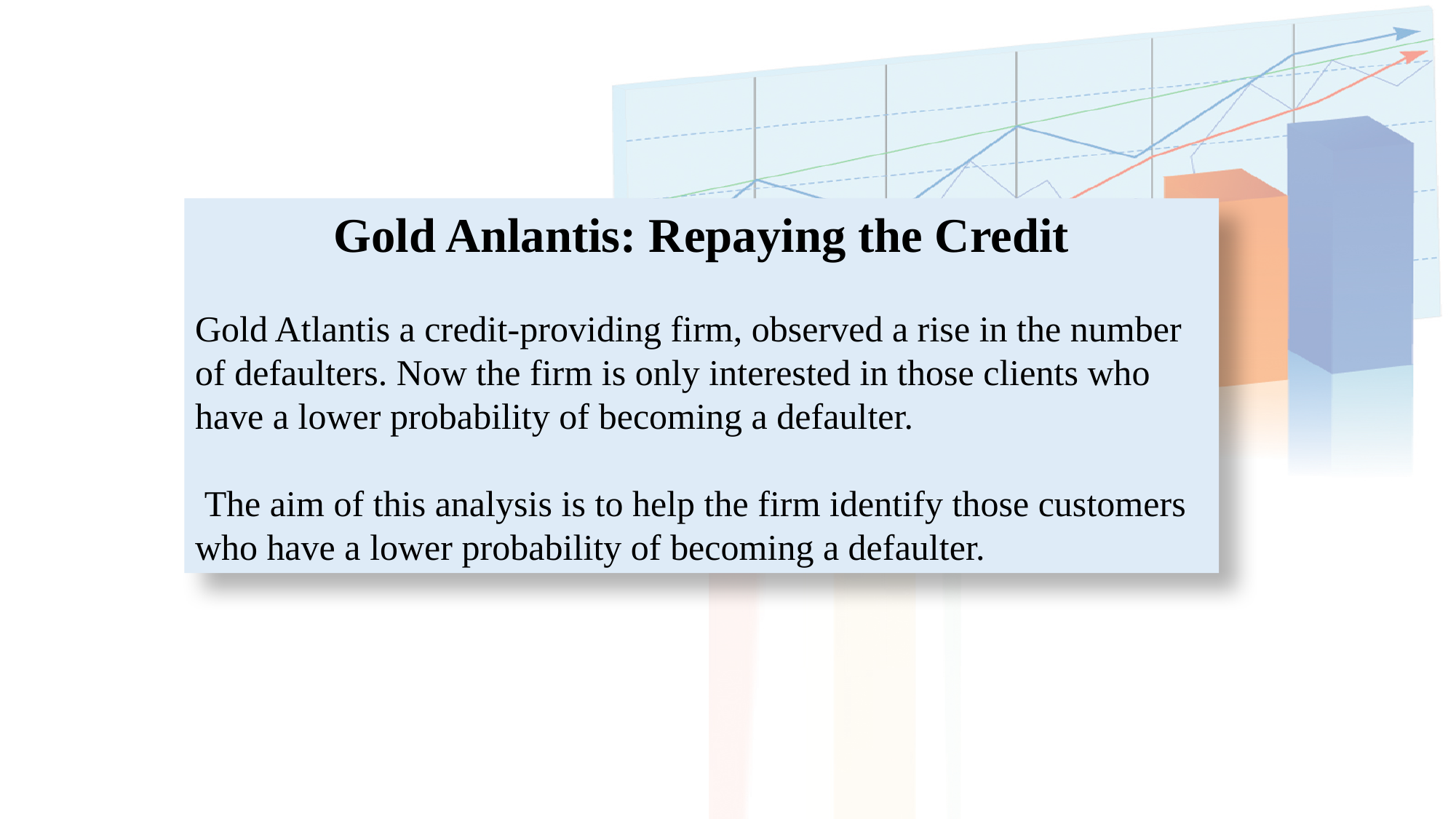

Gold Anlantis: Repaying the Credit

Gold Atlantis a credit-providing firm, observed a rise in the number of defaulters. Now the firm is only interested in those clients who have a lower probability of becoming a defaulter.

 The aim of this analysis is to help the firm identify those customers who have a lower probability of becoming a defaulter.